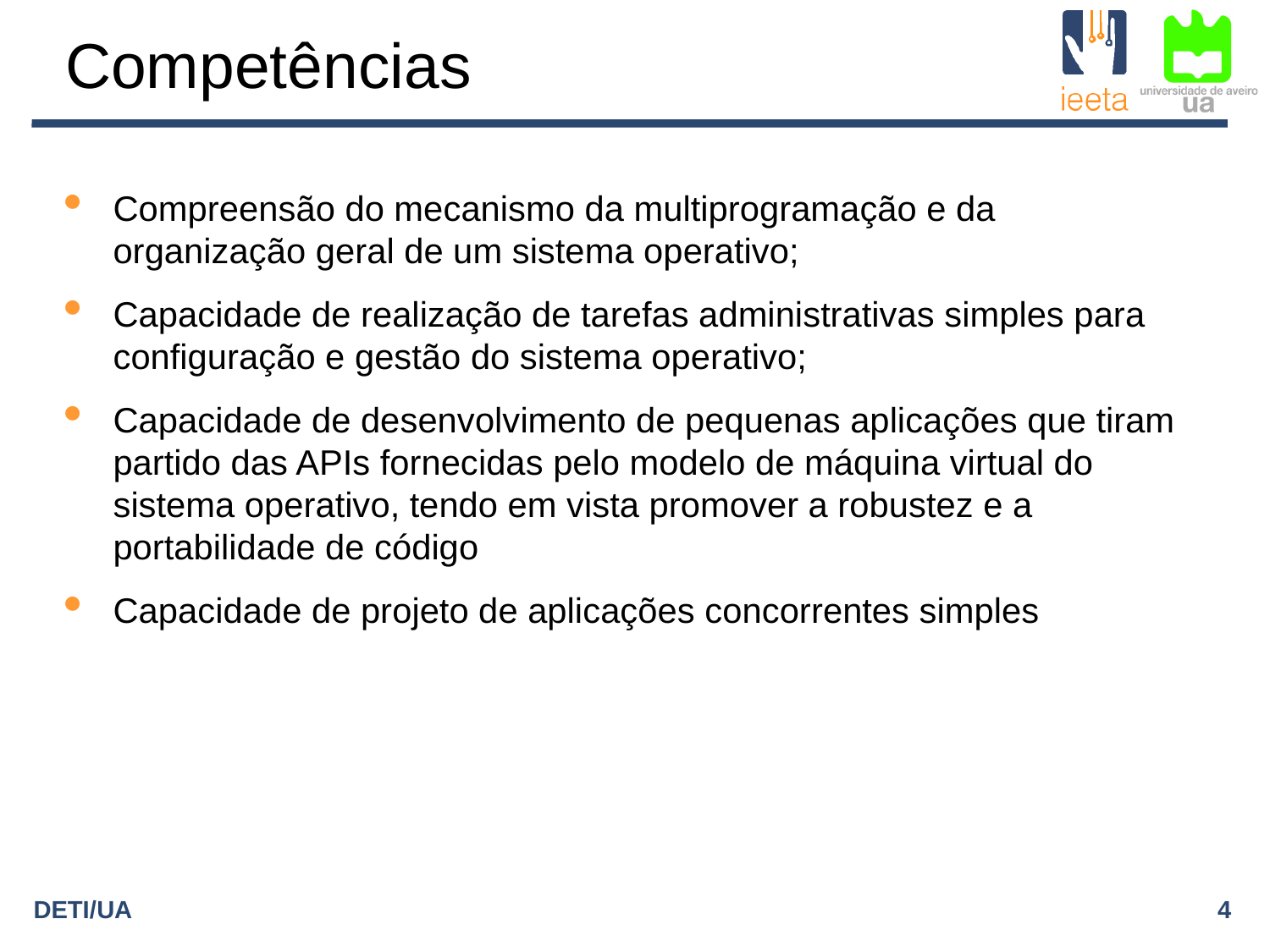

Competências
Compreensão do mecanismo da multiprogramação e da organização geral de um sistema operativo;
Capacidade de realização de tarefas administrativas simples para configuração e gestão do sistema operativo;
Capacidade de desenvolvimento de pequenas aplicações que tiram partido das APIs fornecidas pelo modelo de máquina virtual do sistema operativo, tendo em vista promover a robustez e a portabilidade de código
Capacidade de projeto de aplicações concorrentes simples